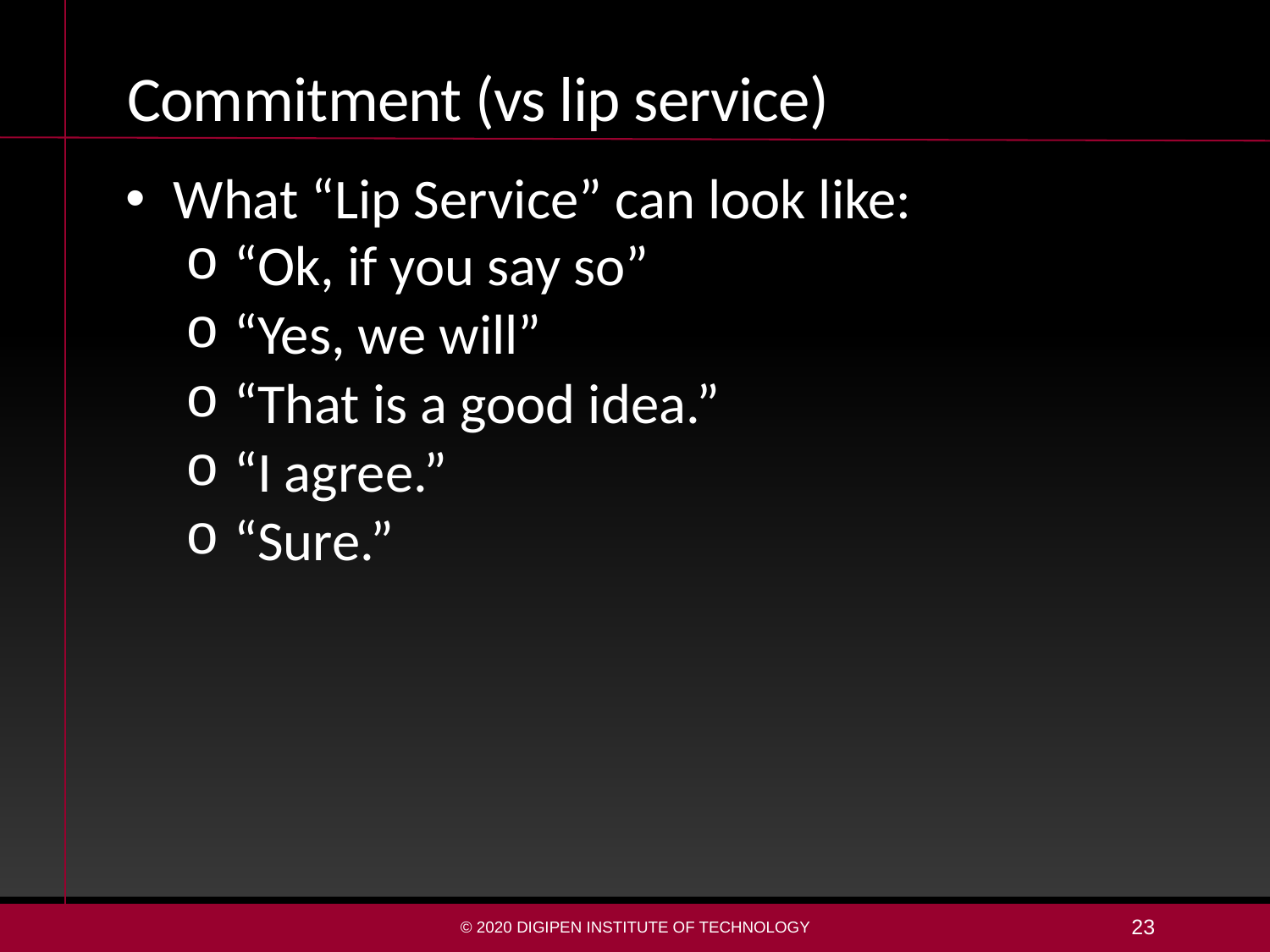

# Commitment (vs lip service)
What “Lip Service” can look like:
“Ok, if you say so”
“Yes, we will”
“That is a good idea.”
“I agree.”
“Sure.”

© 2020 DigiPen Institute of Technology
23